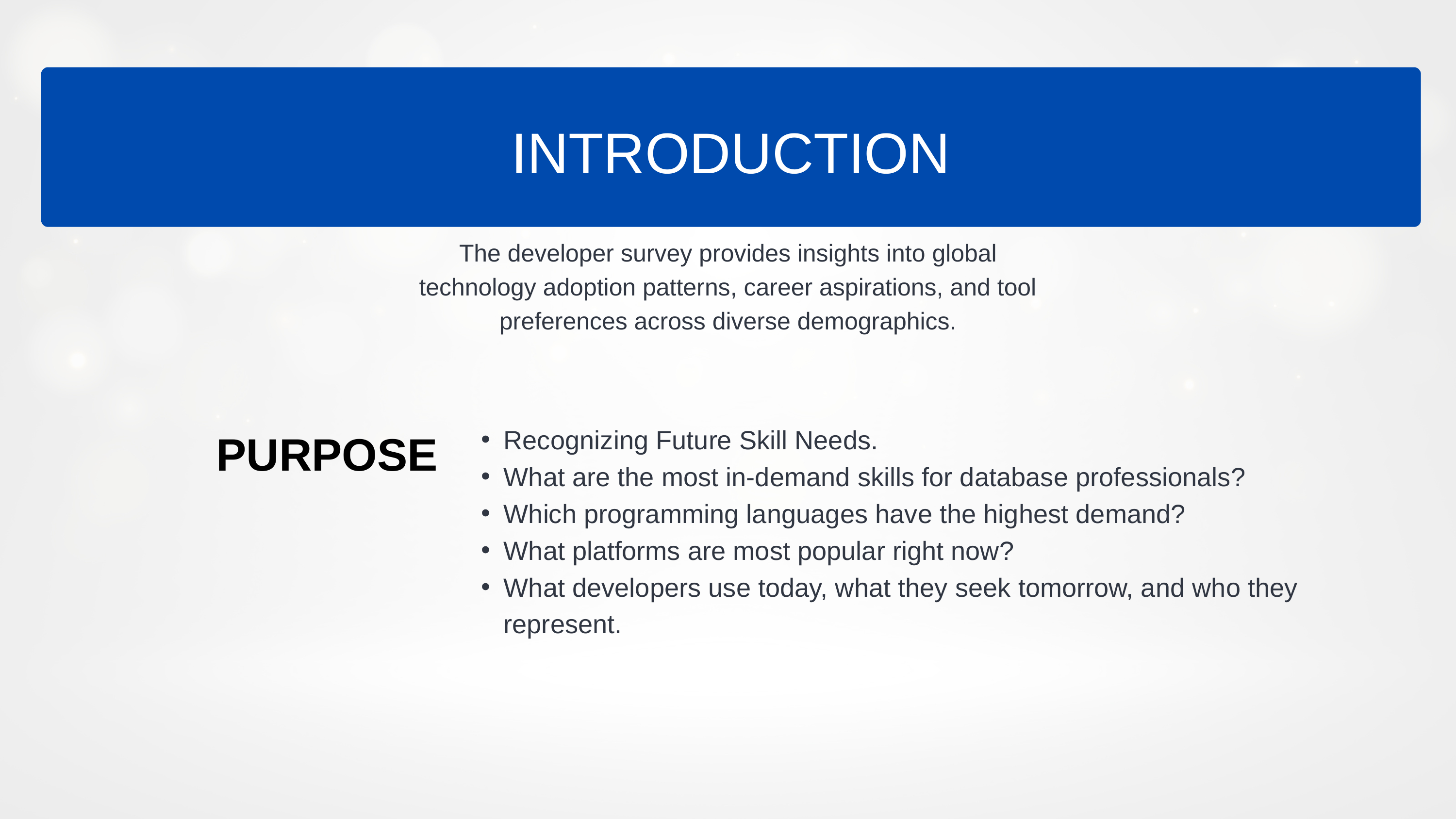

INTRODUCTION
The developer survey provides insights into global technology adoption patterns, career aspirations, and tool preferences across diverse demographics.

PURPOSE
Recognizing Future Skill Needs.
What are the most in-demand skills for database professionals?
Which programming languages have the highest demand?
What platforms are most popular right now?
What developers use today, what they seek tomorrow, and who they represent.